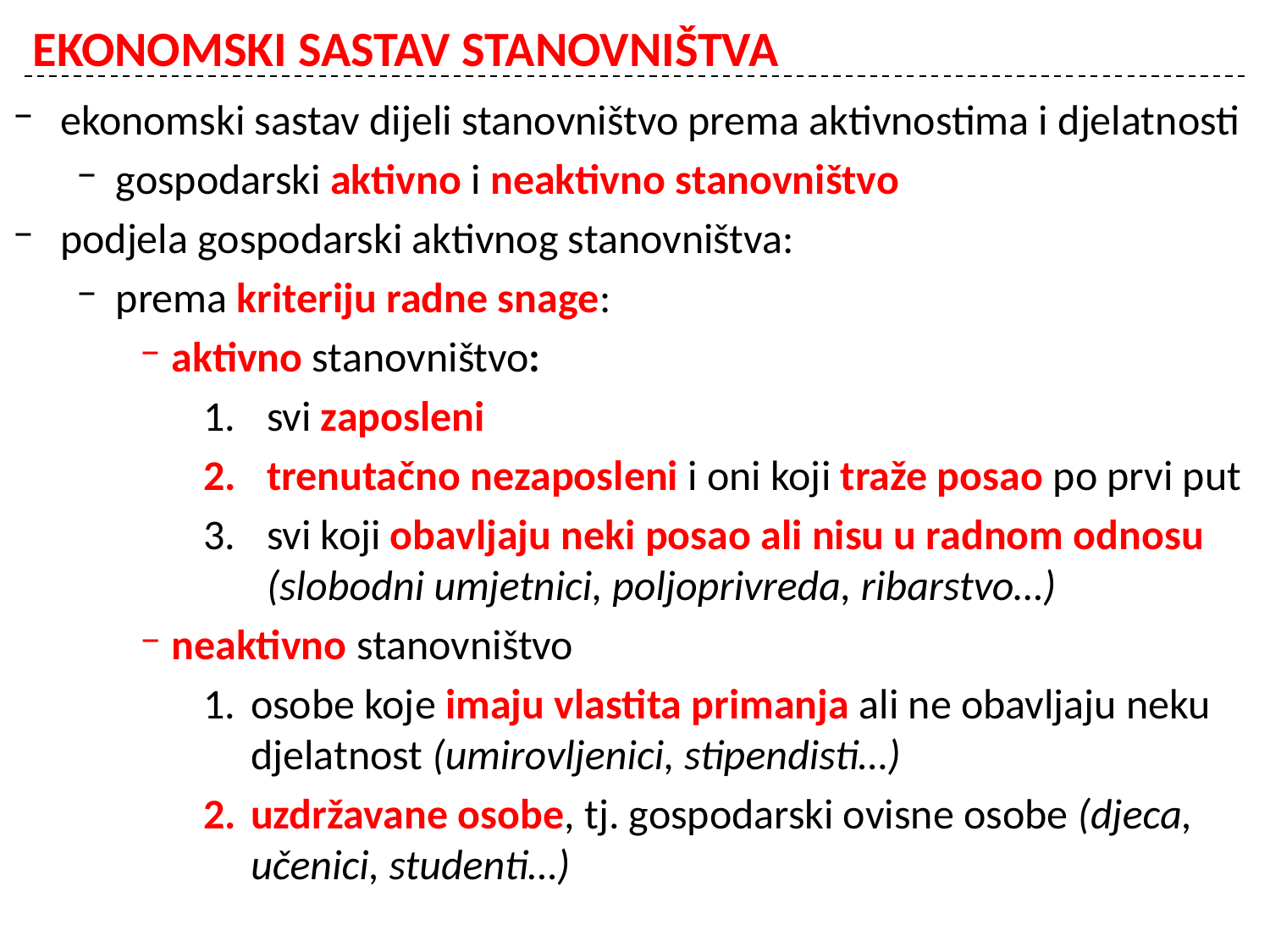

# EKONOMSKI SASTAV STANOVNIŠTVA
ekonomski sastav dijeli stanovništvo prema aktivnostima i djelatnosti
gospodarski aktivno i neaktivno stanovništvo
podjela gospodarski aktivnog stanovništva:
prema kriteriju radne snage:
aktivno stanovništvo:
svi zaposleni
trenutačno nezaposleni i oni koji traže posao po prvi put
svi koji obavljaju neki posao ali nisu u radnom odnosu (slobodni umjetnici, poljoprivreda, ribarstvo…)
neaktivno stanovništvo
osobe koje imaju vlastita primanja ali ne obavljaju neku djelatnost (umirovljenici, stipendisti…)
uzdržavane osobe, tj. gospodarski ovisne osobe (djeca, učenici, studenti…)